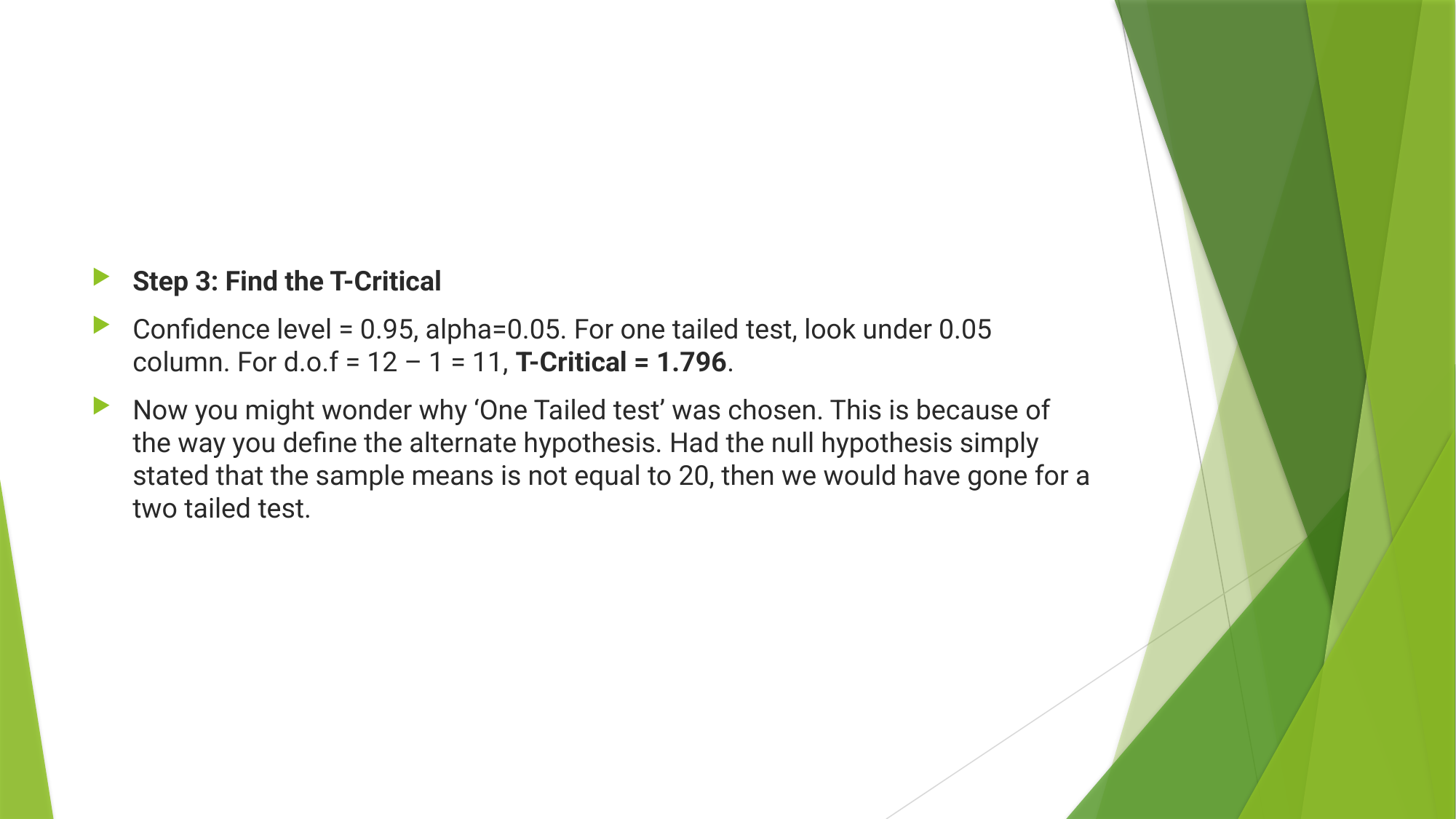

#
Step 3: Find the T-Critical
Confidence level = 0.95, alpha=0.05. For one tailed test, look under 0.05 column. For d.o.f = 12 – 1 = 11, T-Critical = 1.796.
Now you might wonder why ‘One Tailed test’ was chosen. This is because of the way you define the alternate hypothesis. Had the null hypothesis simply stated that the sample means is not equal to 20, then we would have gone for a two tailed test.